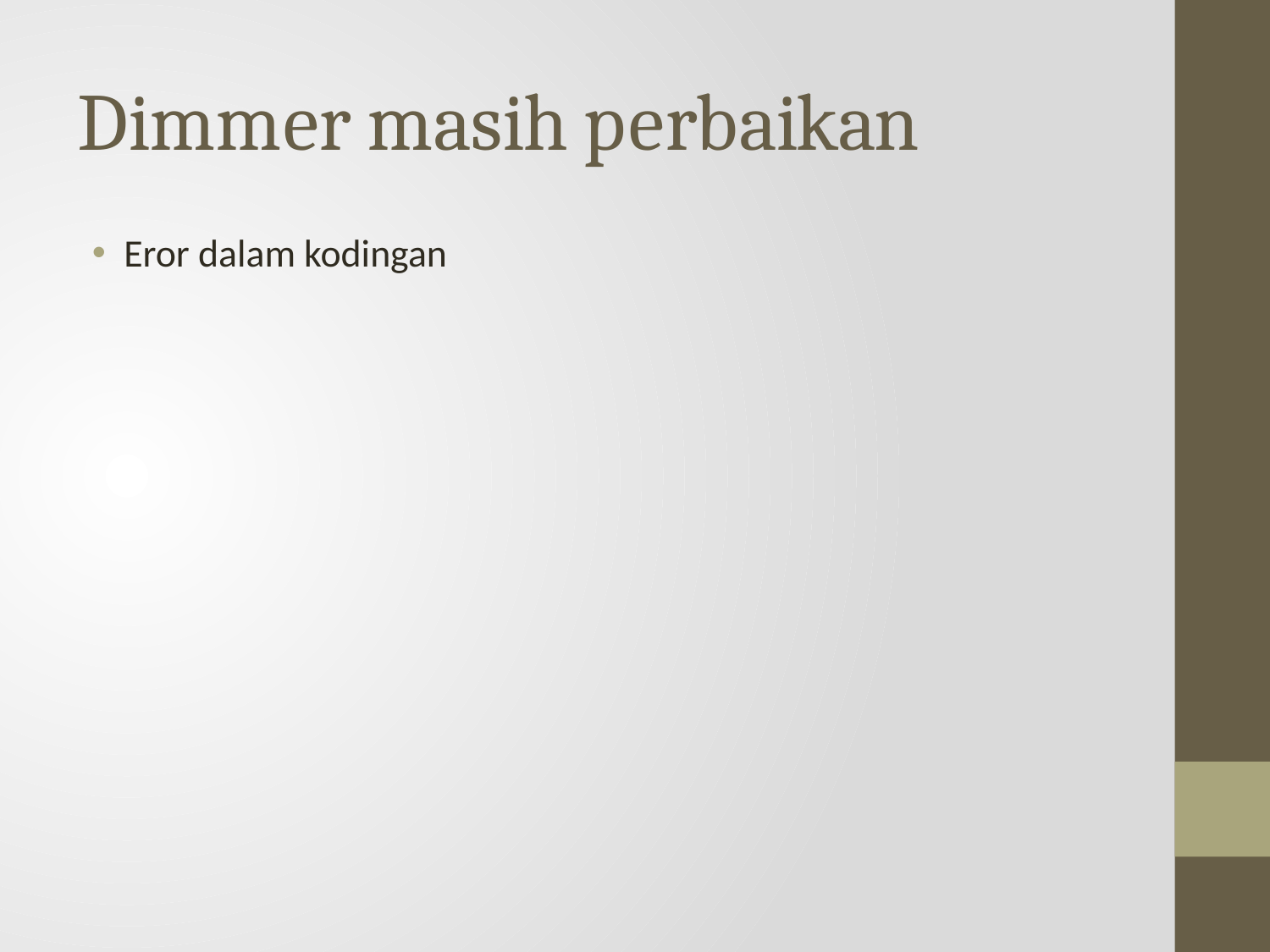

# Dimmer masih perbaikan
Eror dalam kodingan